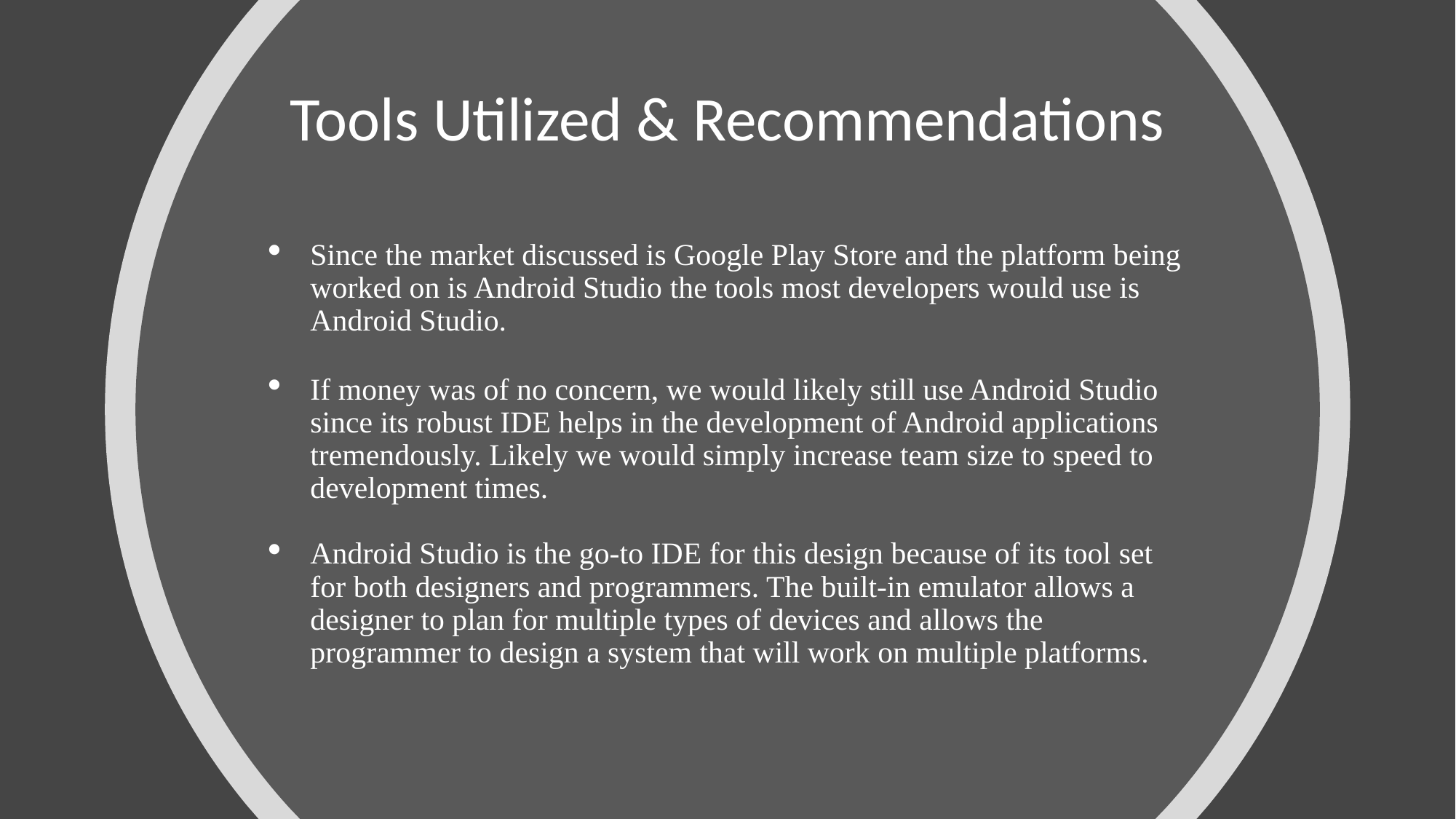

# Tools Utilized & Recommendations
Since the market discussed is Google Play Store and the platform being worked on is Android Studio the tools most developers would use is Android Studio.
If money was of no concern, we would likely still use Android Studio since its robust IDE helps in the development of Android applications tremendously. Likely we would simply increase team size to speed to development times.
Android Studio is the go-to IDE for this design because of its tool set for both designers and programmers. The built-in emulator allows a designer to plan for multiple types of devices and allows the programmer to design a system that will work on multiple platforms.